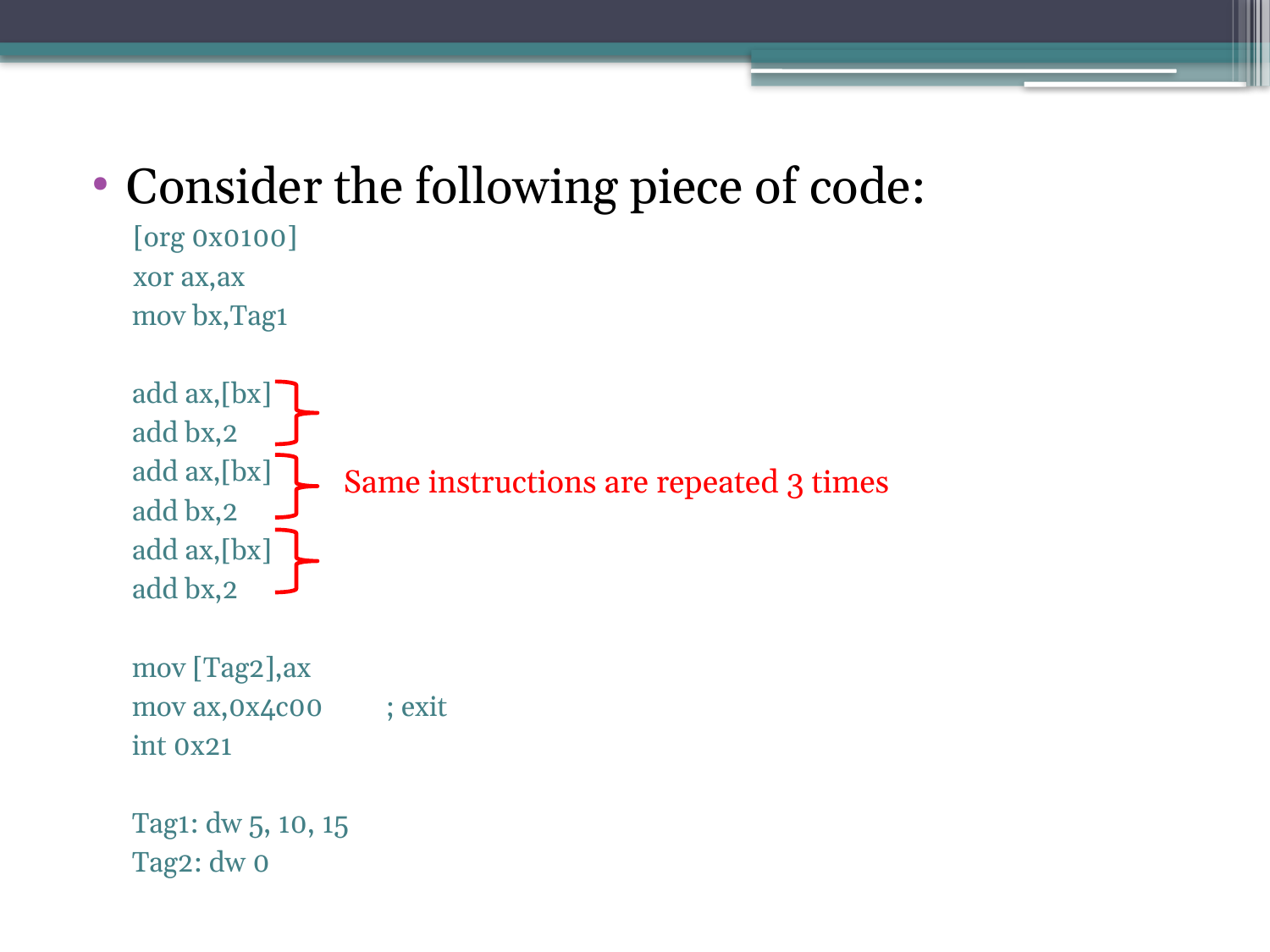

Consider the following piece of code:
[org 0x0100]
xor ax,ax
mov bx,Tag1

add ax,[bx]
add bx,2
add ax,[bx]
add bx,2
add ax,[bx]
add bx,2

mov [Tag2],ax
mov ax,0x4c00 	; exit
int 0x21

Tag1: dw 5, 10, 15
Tag2: dw 0

Same instructions are repeated 3 times